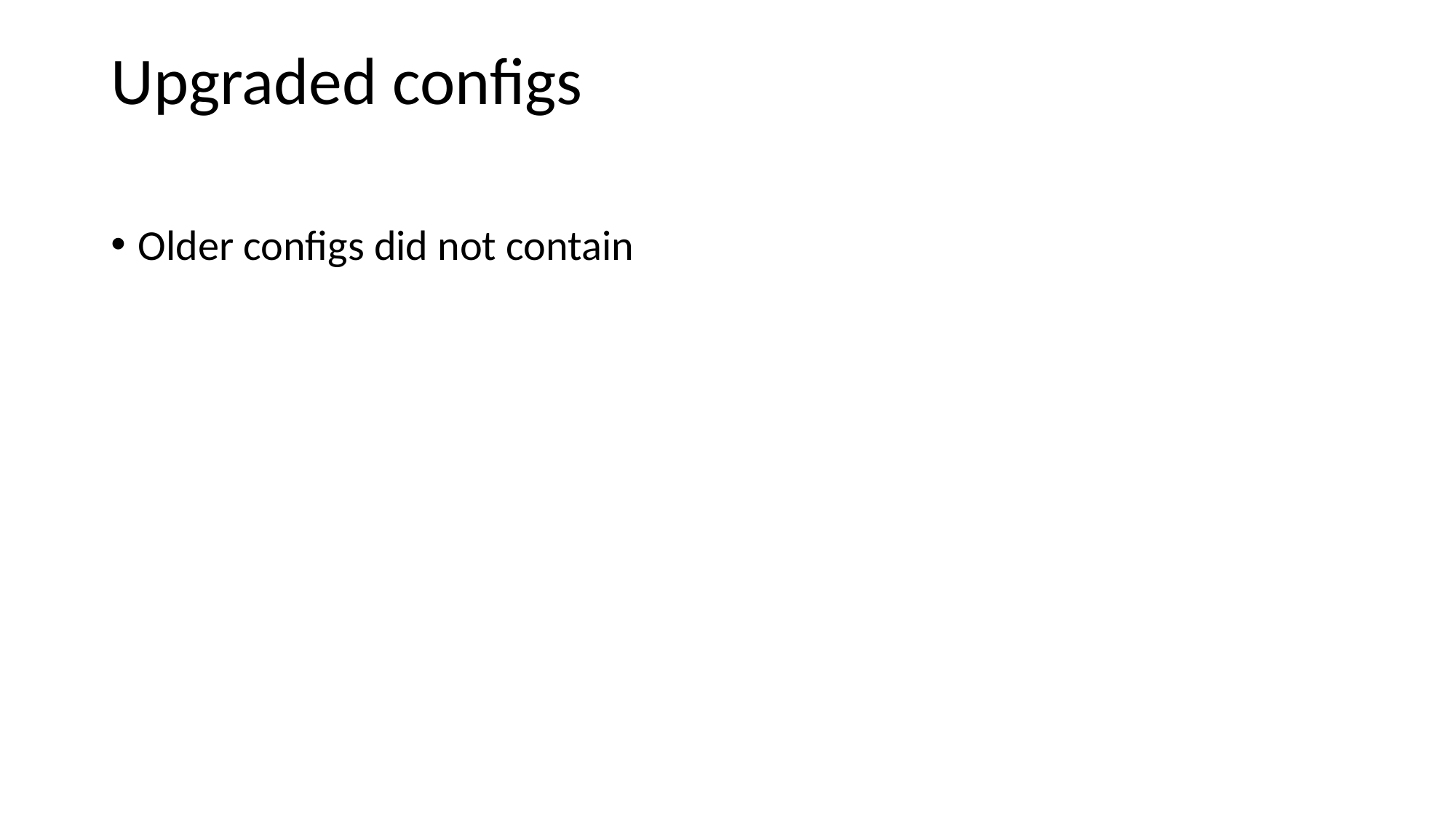

# Upgraded configs
Older configs did not contain